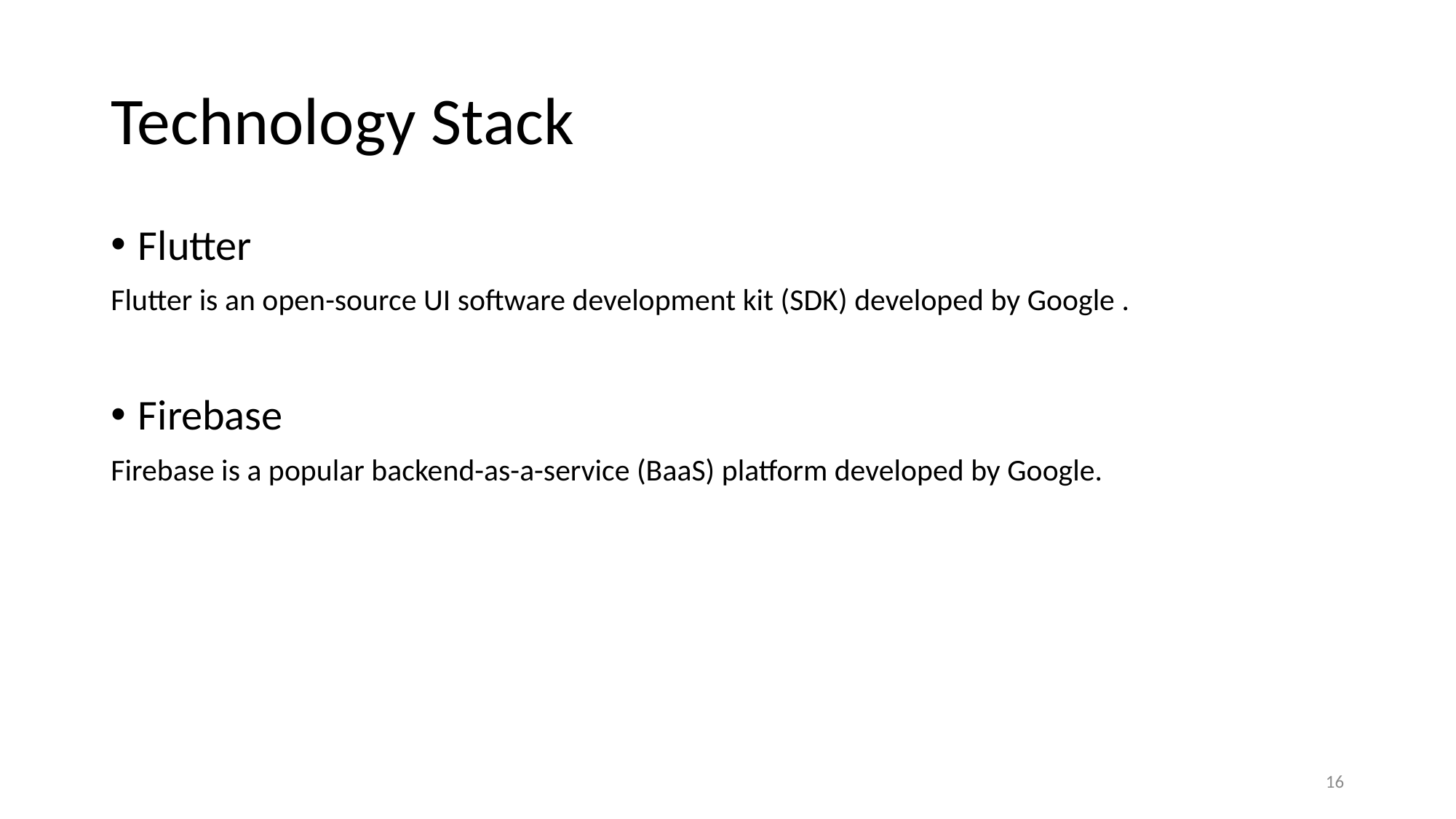

# Technology Stack
Flutter
Flutter is an open-source UI software development kit (SDK) developed by Google .

Firebase
Firebase is a popular backend-as-a-service (BaaS) platform developed by Google.
16